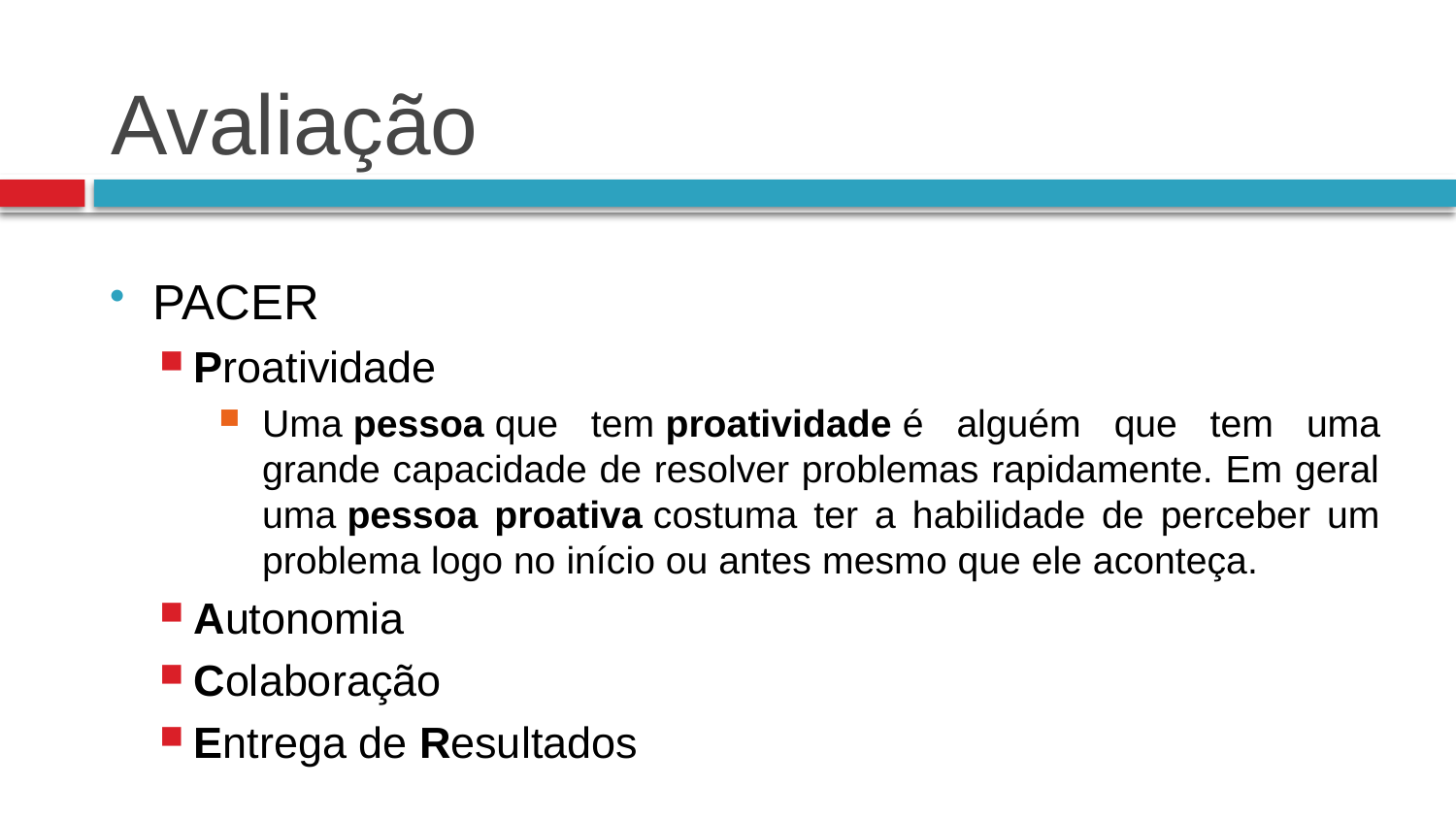

# Avaliação
PACER
Proatividade
Uma pessoa que tem proatividade é alguém que tem uma grande capacidade de resolver problemas rapidamente. Em geral uma pessoa proativa costuma ter a habilidade de perceber um problema logo no início ou antes mesmo que ele aconteça.
Autonomia
Colaboração
Entrega de Resultados